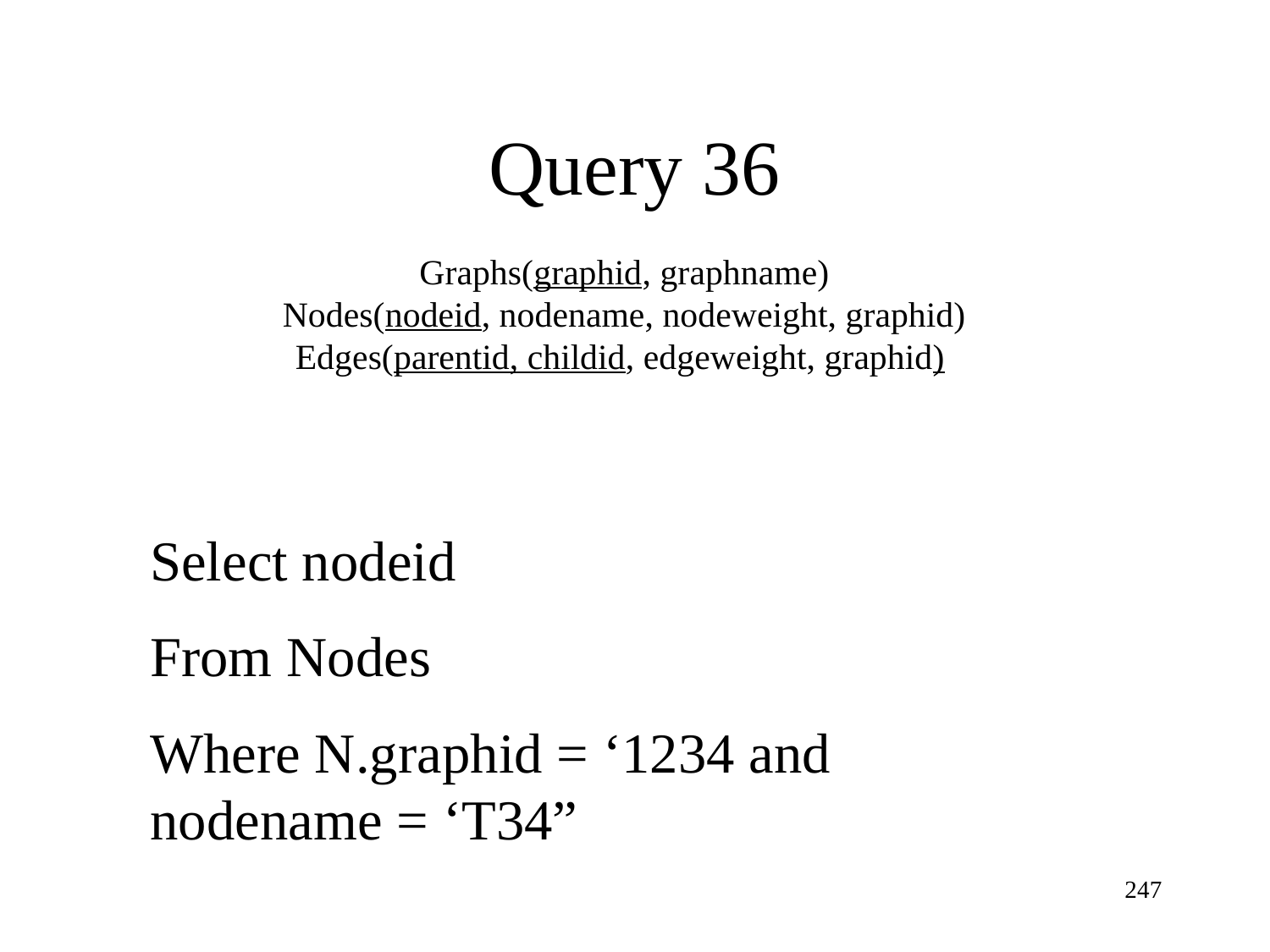

Query 36
Graphs(graphid, graphname)
Nodes(nodeid, nodename, nodeweight, graphid)
Edges(parentid, childid, edgeweight, graphid)
Select nodeid
From Nodes
Where N.graphid = ‘1234 and nodename = ‘T34”
247